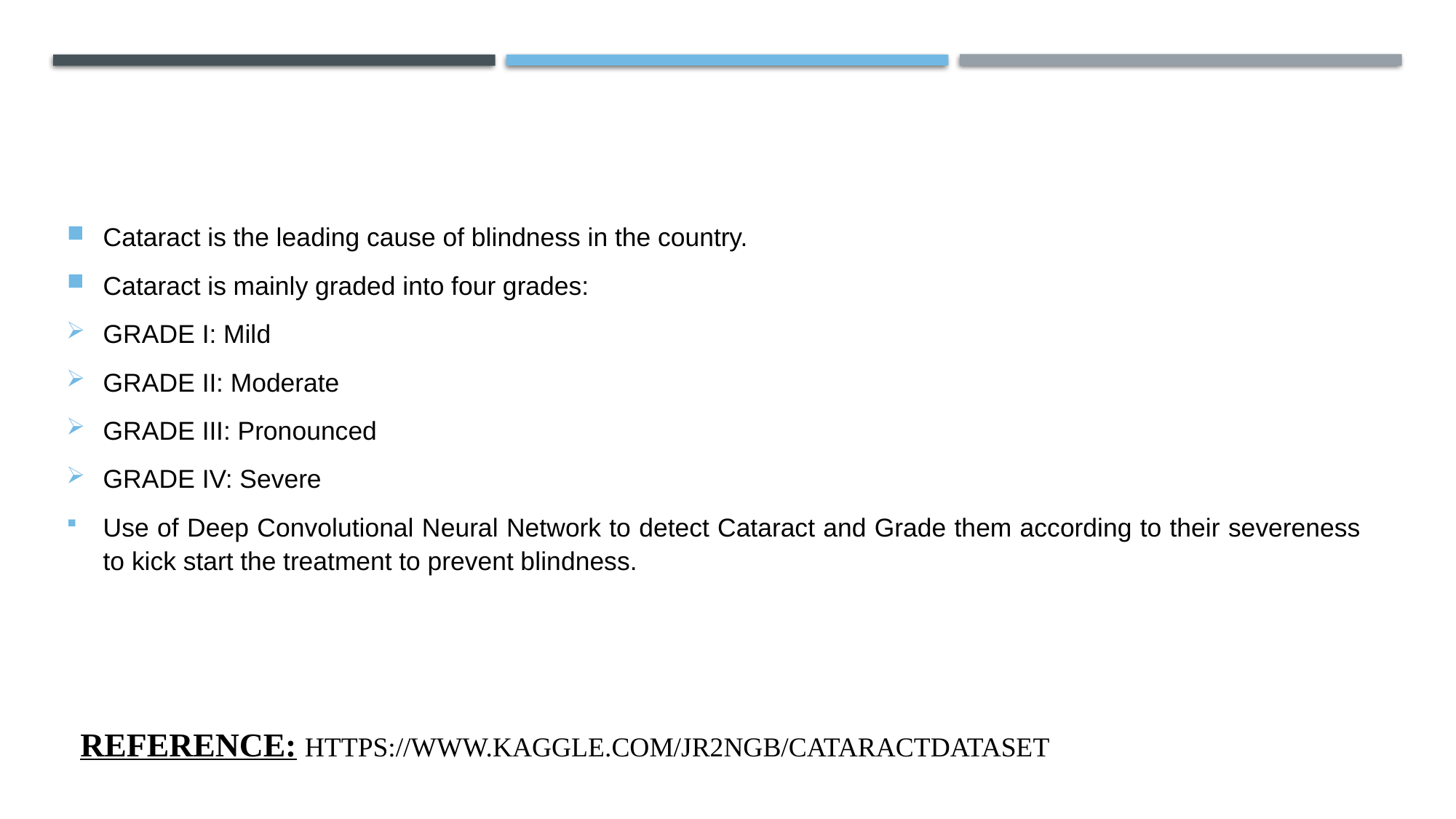

Cataract is the leading cause of blindness in the country.
Cataract is mainly graded into four grades:
GRADE I: Mild
GRADE II: Moderate
GRADE III: Pronounced
GRADE IV: Severe
Use of Deep Convolutional Neural Network to detect Cataract and Grade them according to their severeness to kick start the treatment to prevent blindness.
# Reference: https://www.kaggle.com/jr2ngb/cataractdataset